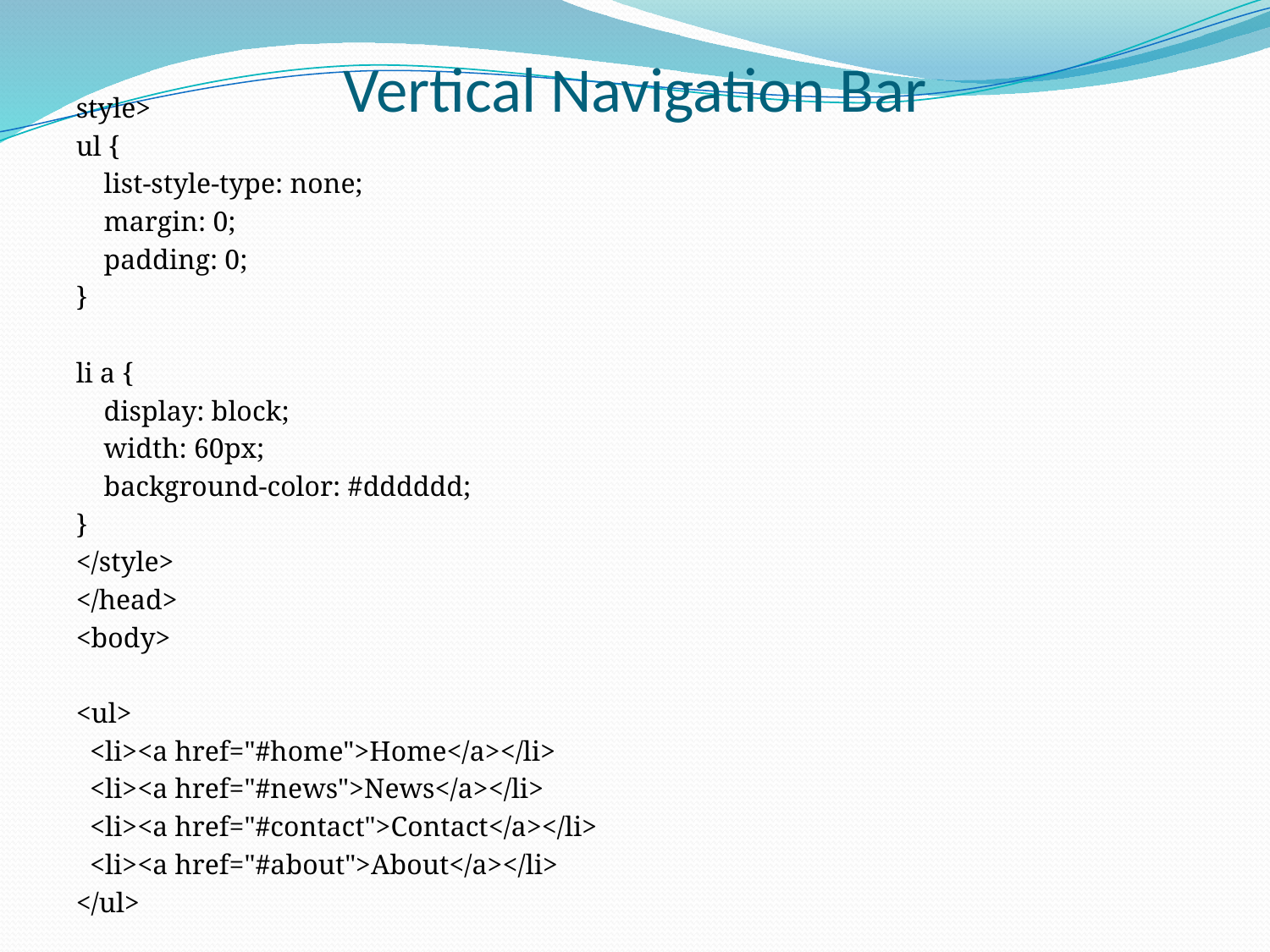

# Vertical Navigation Bar
style>
ul {
    list-style-type: none;
    margin: 0;
    padding: 0;
}

li a {
    display: block;
    width: 60px;
    background-color: #dddddd;
}
</style>
</head>
<body>

<ul>
  <li><a href="#home">Home</a></li>
  <li><a href="#news">News</a></li>
  <li><a href="#contact">Contact</a></li>
  <li><a href="#about">About</a></li>
</ul>